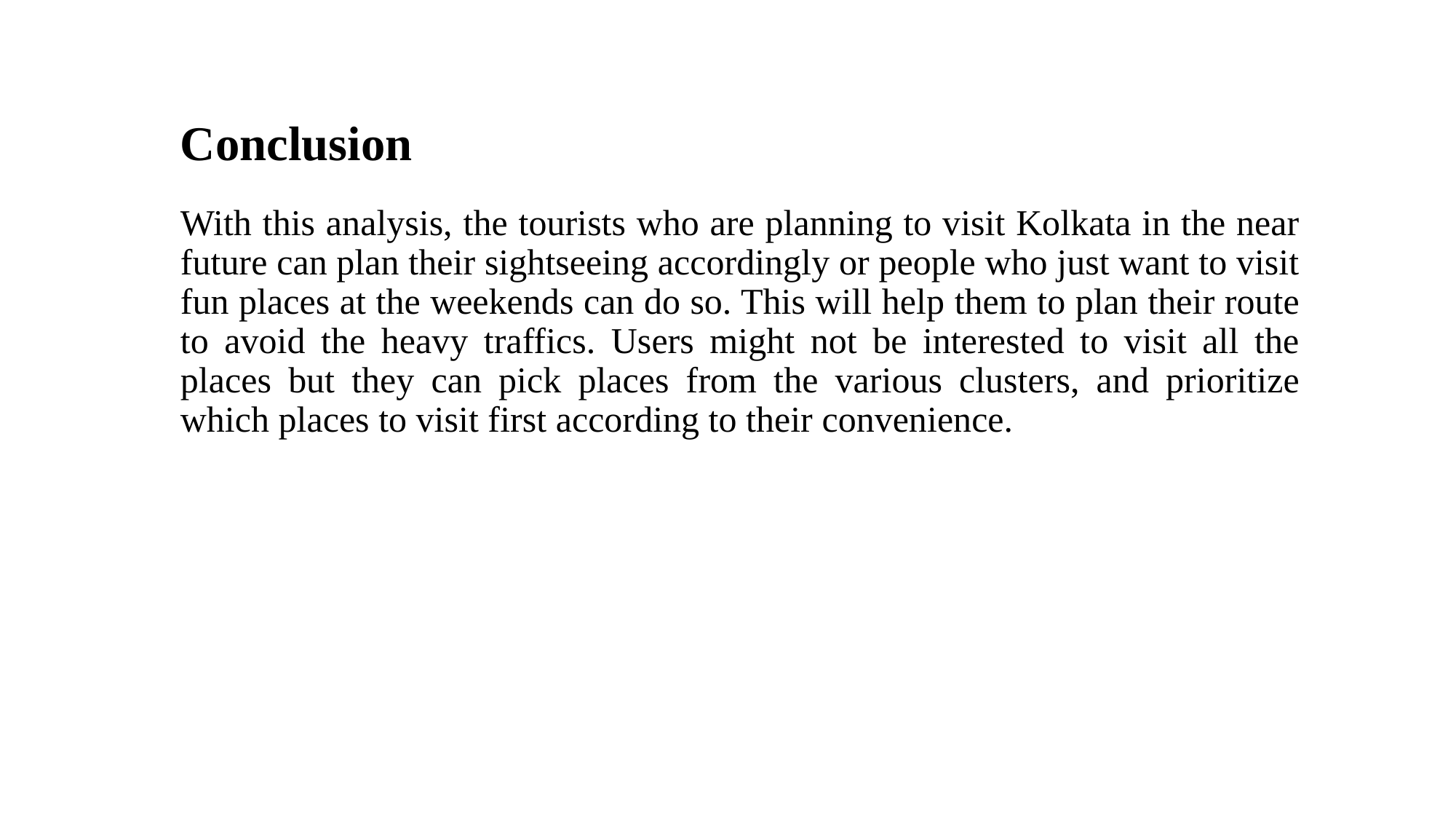

# Conclusion
With this analysis, the tourists who are planning to visit Kolkata in the near future can plan their sightseeing accordingly or people who just want to visit fun places at the weekends can do so. This will help them to plan their route to avoid the heavy traffics. Users might not be interested to visit all the places but they can pick places from the various clusters, and prioritize which places to visit first according to their convenience.